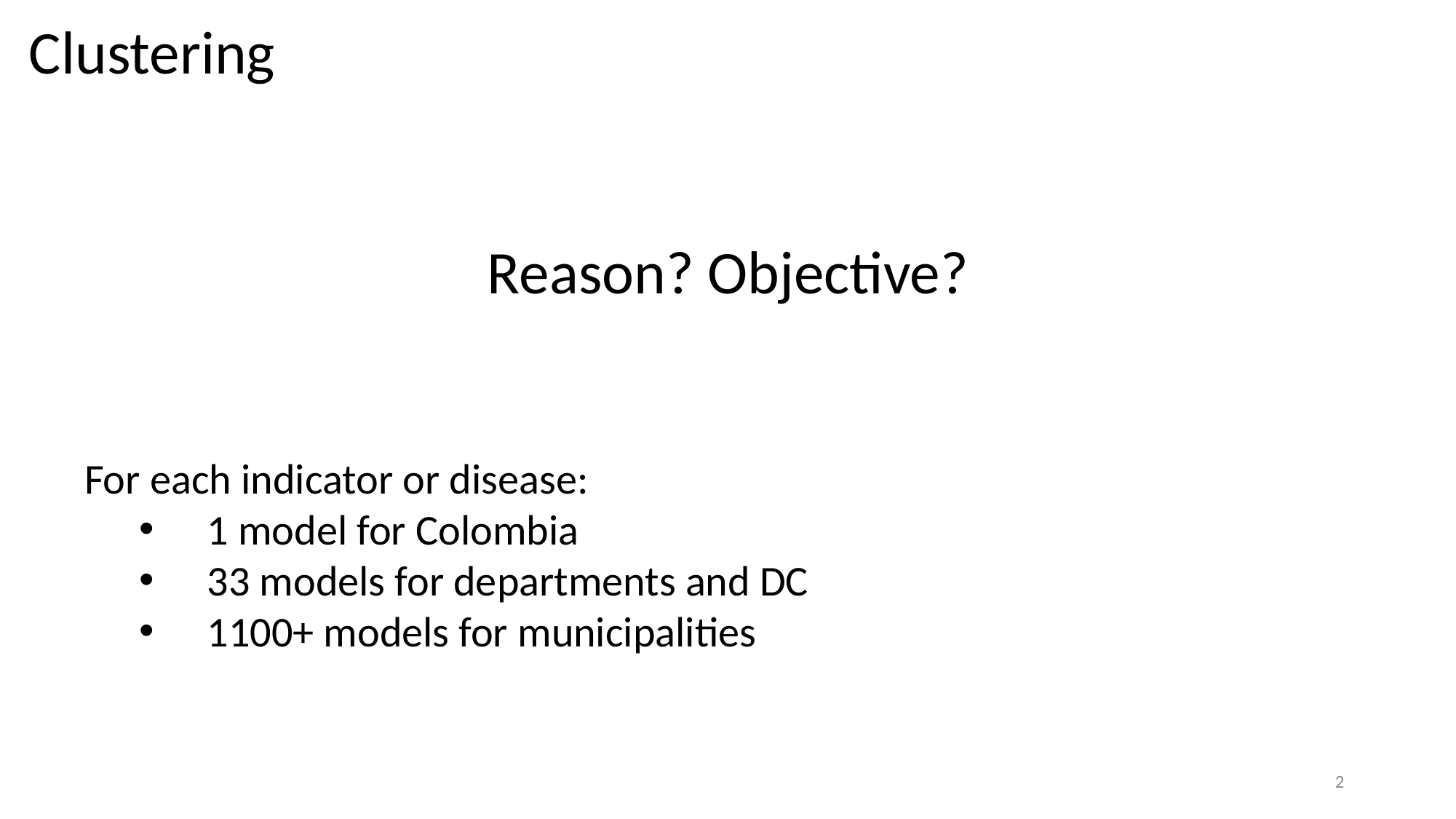

Clustering
Reason? Objective?

For each indicator or disease:
1 model for Colombia
33 models for departments and DC
1100+ models for municipalities
2